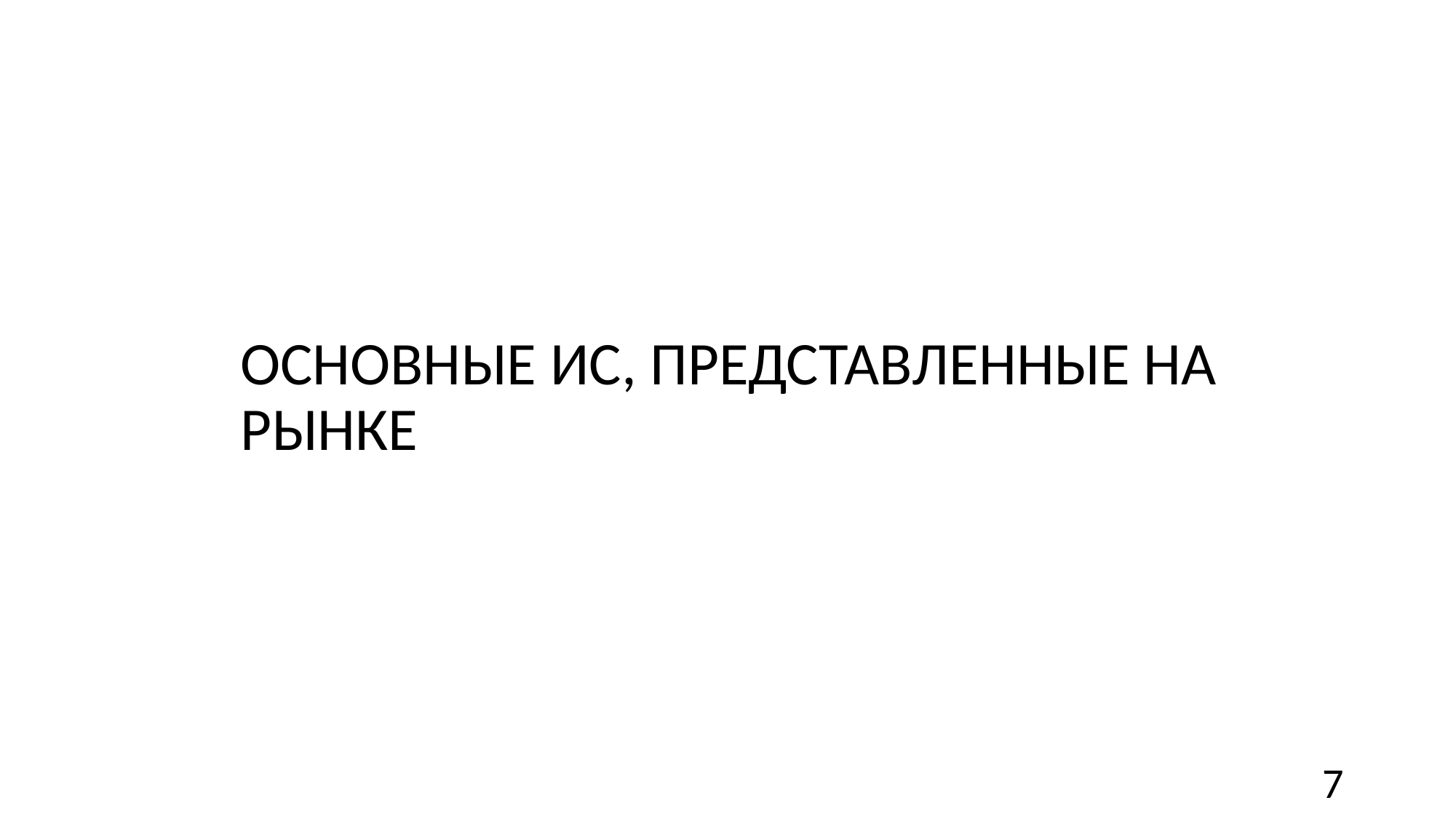

# Основные ИС, представленные на рынке
7